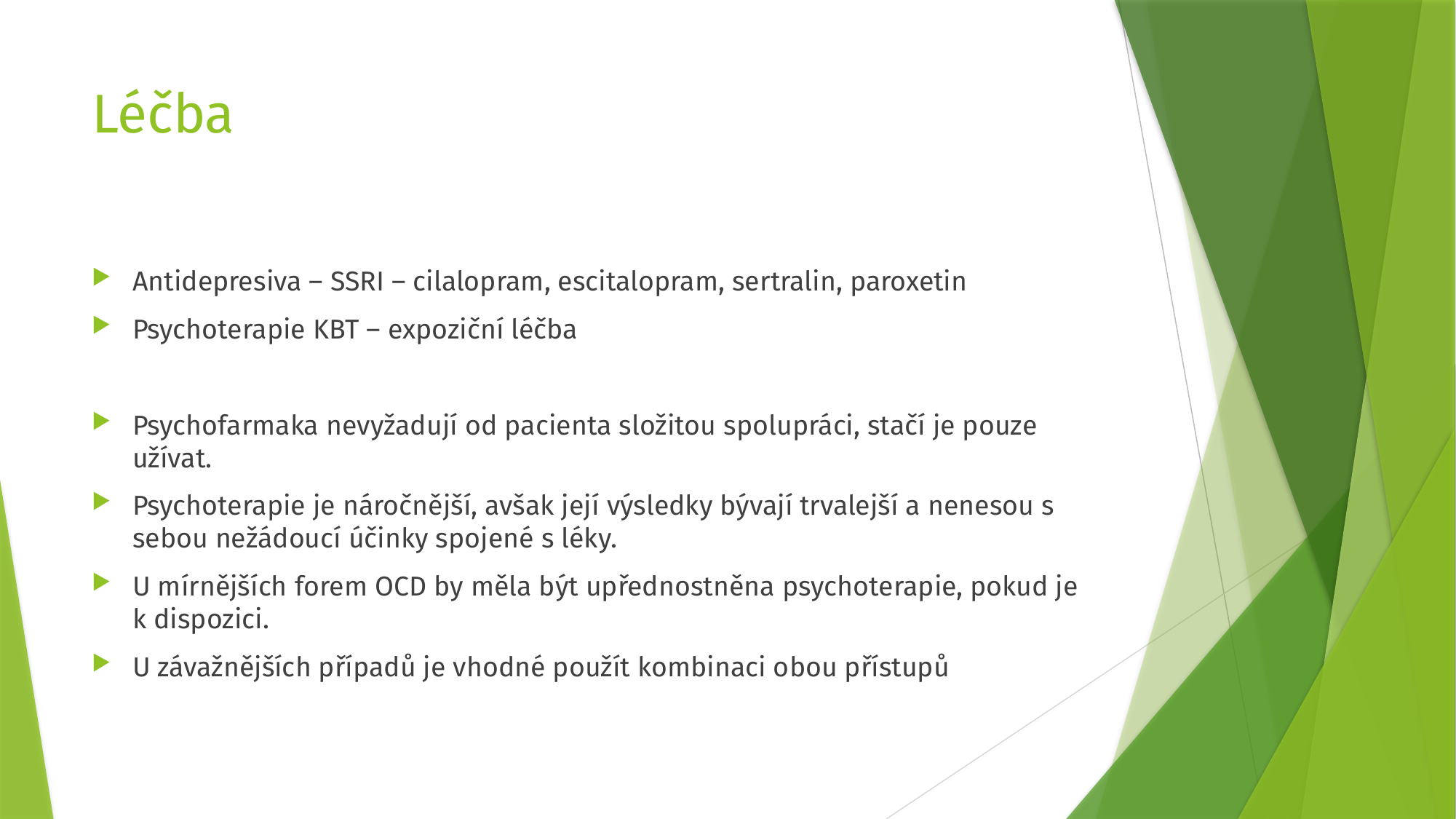

# Léčba
Antidepresiva – SSRI – cilalopram, escitalopram, sertralin, paroxetin
Psychoterapie KBT – expoziční léčba

Psychofarmaka nevyžadují od pacienta složitou spolupráci, stačí je pouze užívat.
Psychoterapie je náročnější, avšak její výsledky bývají trvalejší a nenesou s sebou nežádoucí účinky spojené s léky.
U mírnějších forem OCD by měla být upřednostněna psychoterapie, pokud je k dispozici.
U závažnějších případů je vhodné použít kombinaci obou přístupů